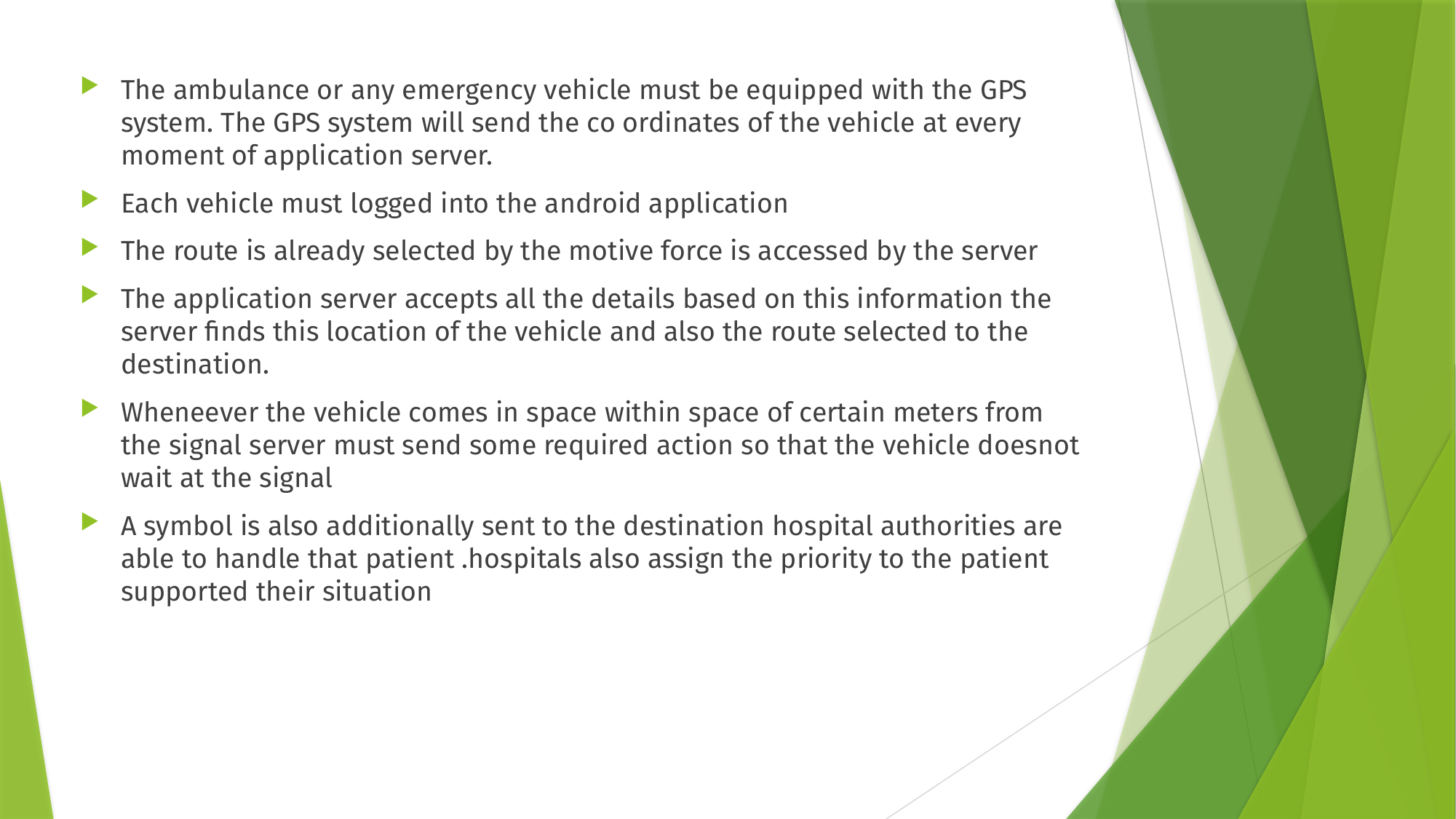

The ambulance or any emergency vehicle must be equipped with the GPS system. The GPS system will send the co ordinates of the vehicle at every moment of application server.
Each vehicle must logged into the android application
The route is already selected by the motive force is accessed by the server
The application server accepts all the details based on this information the server finds this location of the vehicle and also the route selected to the destination.
Wheneever the vehicle comes in space within space of certain meters from the signal server must send some required action so that the vehicle doesnot wait at the signal
A symbol is also additionally sent to the destination hospital authorities are able to handle that patient .hospitals also assign the priority to the patient supported their situation